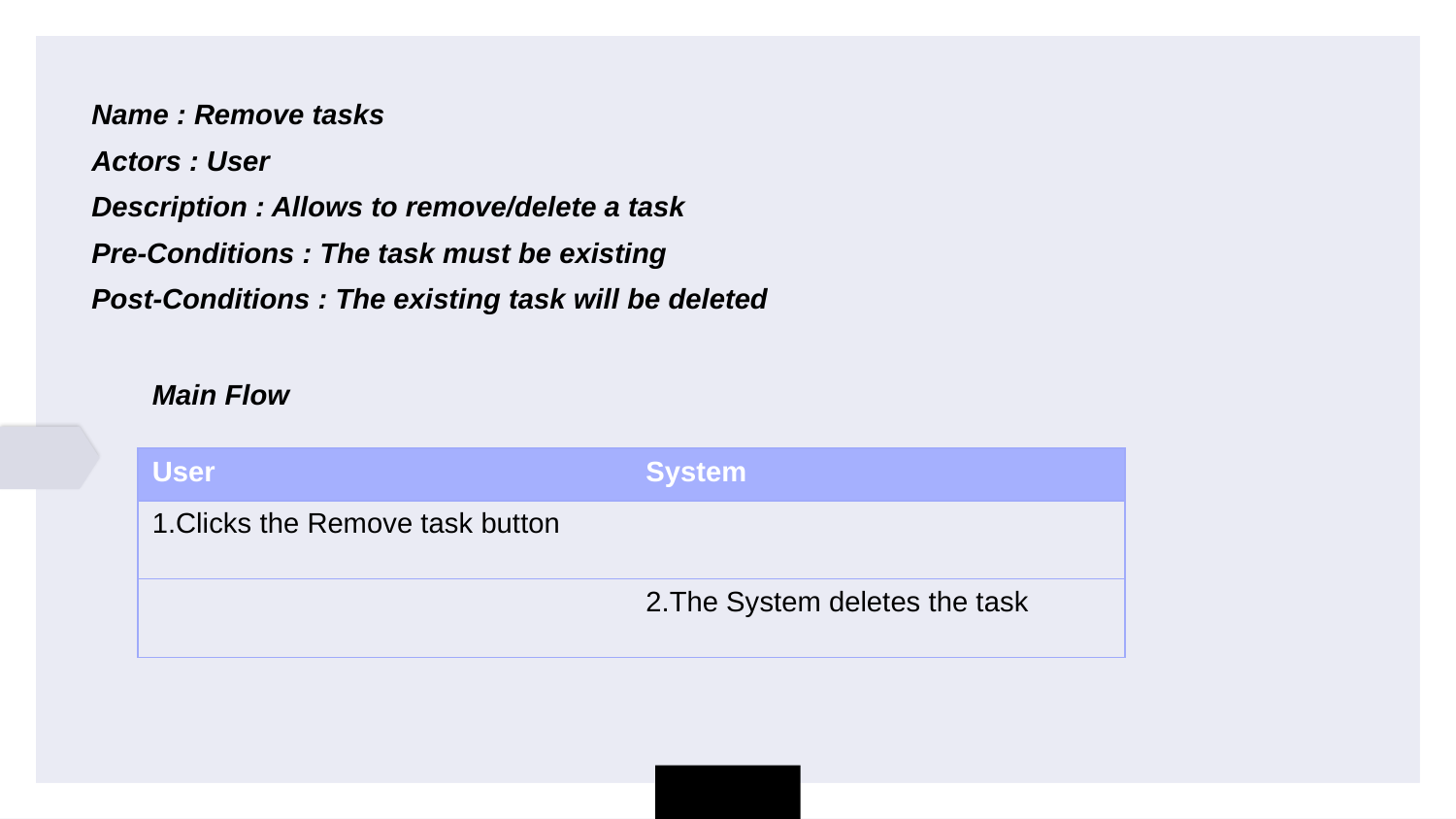

Name : Remove tasks
Actors : User
Description : Allows to remove/delete a task
Pre-Conditions : The task must be existing
Post-Conditions : The existing task will be deleted

Main Flow

| User | System |
| --- | --- |
| 1.Clicks the Remove task button |  |
|  | 2.The System deletes the task |